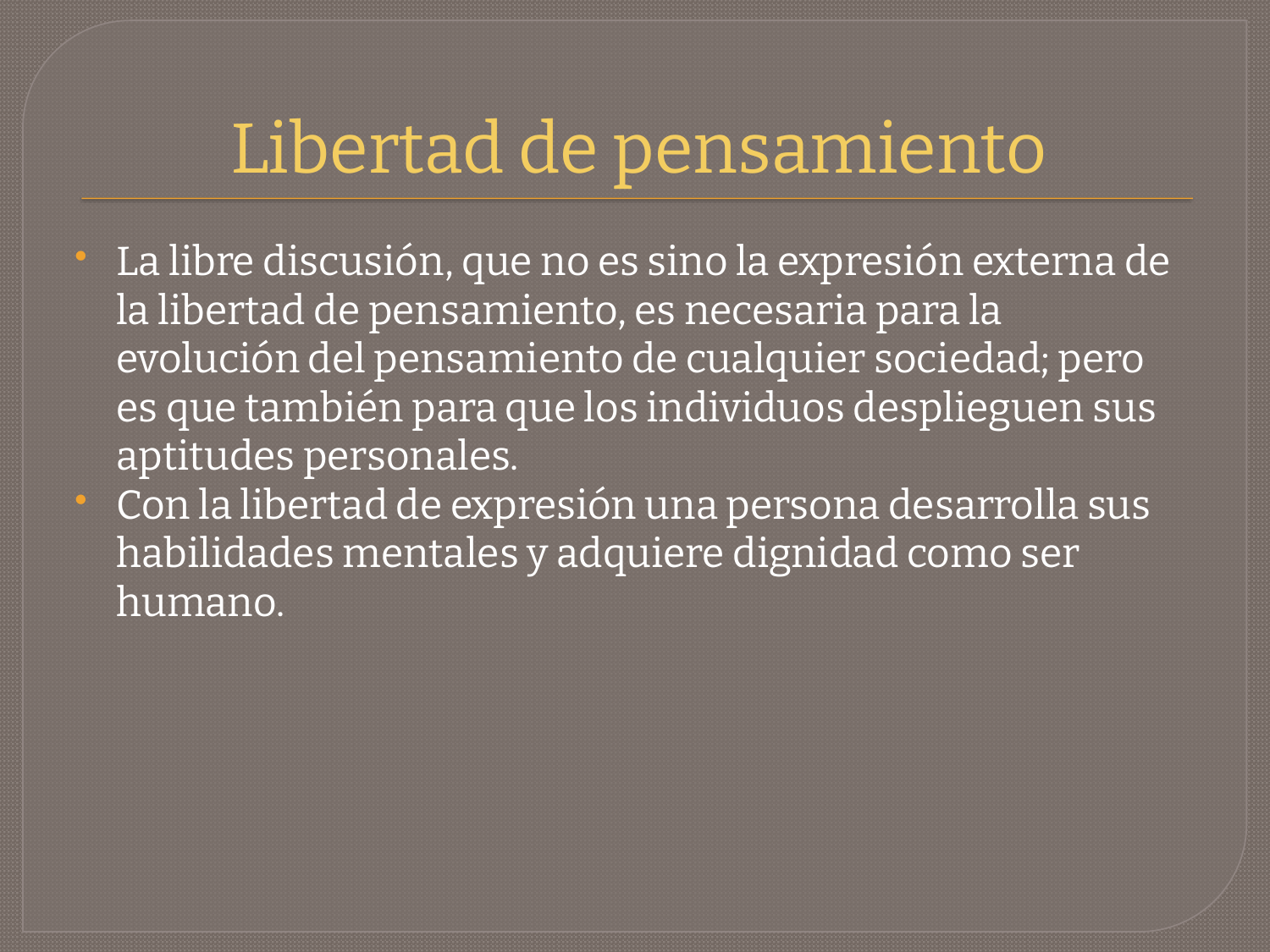

# Libertad de pensamiento
La libre discusión, que no es sino la expresión externa de la libertad de pensamiento, es necesaria para la evolución del pensamiento de cualquier sociedad; pero es que también para que los individuos desplieguen sus aptitudes personales.
Con la libertad de expresión una persona desarrolla sus habilidades mentales y adquiere dignidad como ser humano.